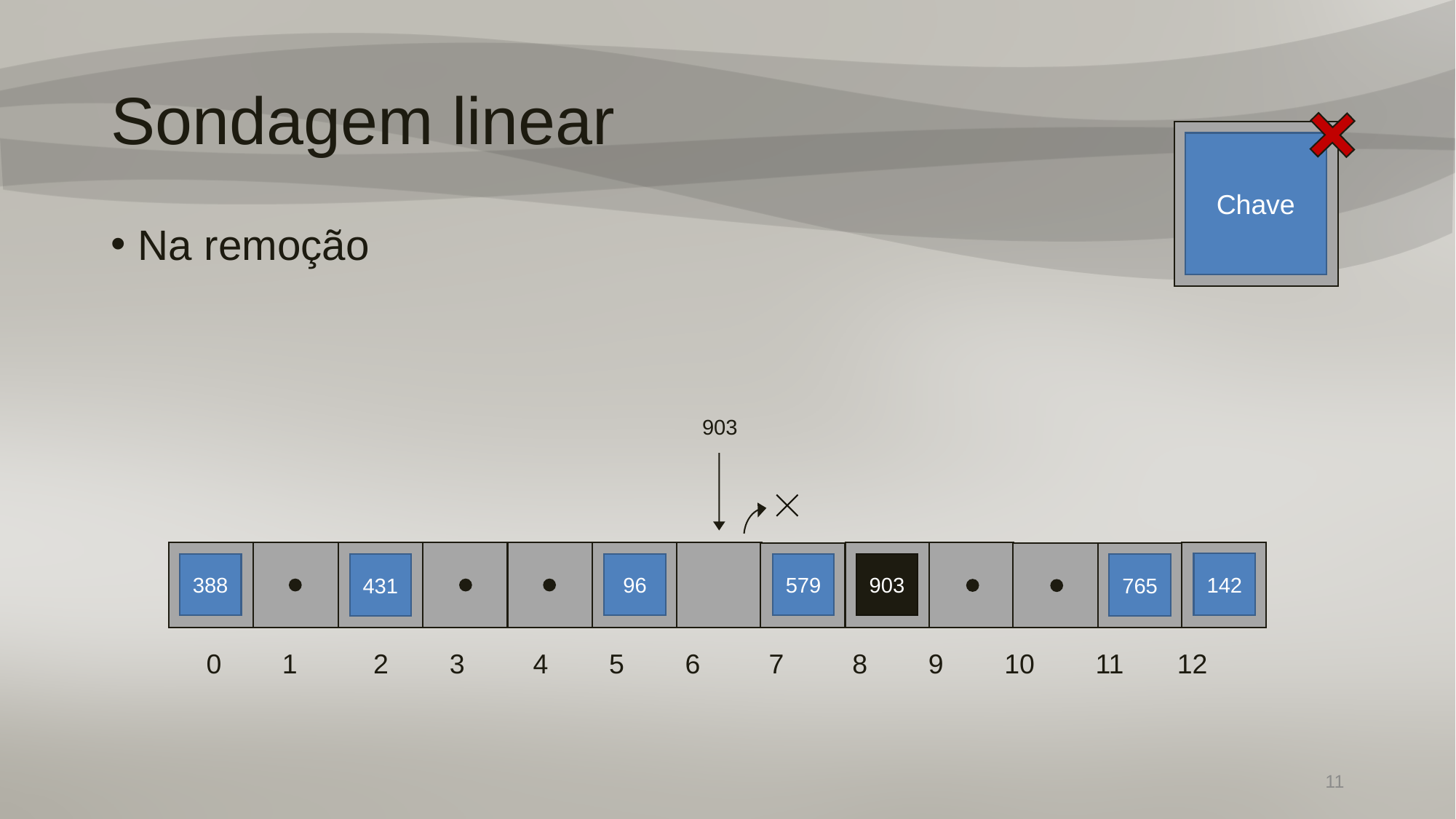

# Sondagem linear

Chave
Na remoção
903

142
903
579
96
765
431

0        1          2        3         4        5        6         7         8        9        10        11       12
388

11